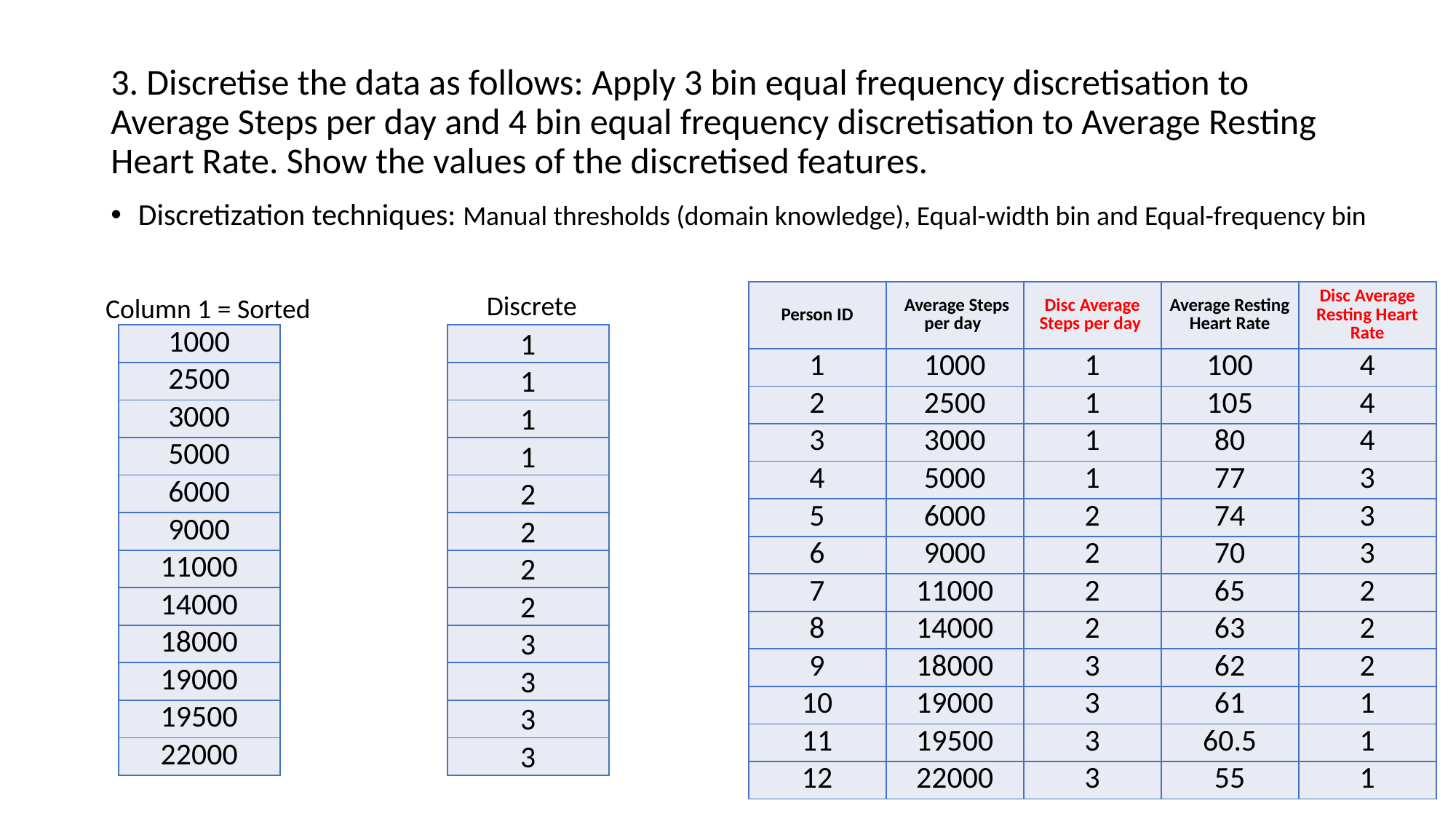

# 3. Discretise the data as follows: Apply 3 bin equal frequency discretisation to Average Steps per day and 4 bin equal frequency discretisation to Average Resting Heart Rate. Show the values of the discretised features.
Discretization techniques: Manual thresholds (domain knowledge), Equal-width bin and Equal-frequency bin

| Person ID | Average Steps per day | Disc Average Steps per day | Average Resting Heart Rate | Disc Average Resting Heart Rate |
| --- | --- | --- | --- | --- |
| 1 | 1000 | 1 | 100 | 4 |
| 2 | 2500 | 1 | 105 | 4 |
| 3 | 3000 | 1 | 80 | 4 |
| 4 | 5000 | 1 | 77 | 3 |
| 5 | 6000 | 2 | 74 | 3 |
| 6 | 9000 | 2 | 70 | 3 |
| 7 | 11000 | 2 | 65 | 2 |
| 8 | 14000 | 2 | 63 | 2 |
| 9 | 18000 | 3 | 62 | 2 |
| 10 | 19000 | 3 | 61 | 1 |
| 11 | 19500 | 3 | 60.5 | 1 |
| 12 | 22000 | 3 | 55 | 1 |
Discrete
Column 1 = Sorted
| 1000 |
| --- |
| 2500 |
| 3000 |
| 5000 |
| 6000 |
| 9000 |
| 11000 |
| 14000 |
| 18000 |
| 19000 |
| 19500 |
| 22000 |
| 1 |
| --- |
| 1 |
| 1 |
| 1 |
| 2 |
| 2 |
| 2 |
| 2 |
| 3 |
| 3 |
| 3 |
| 3 |